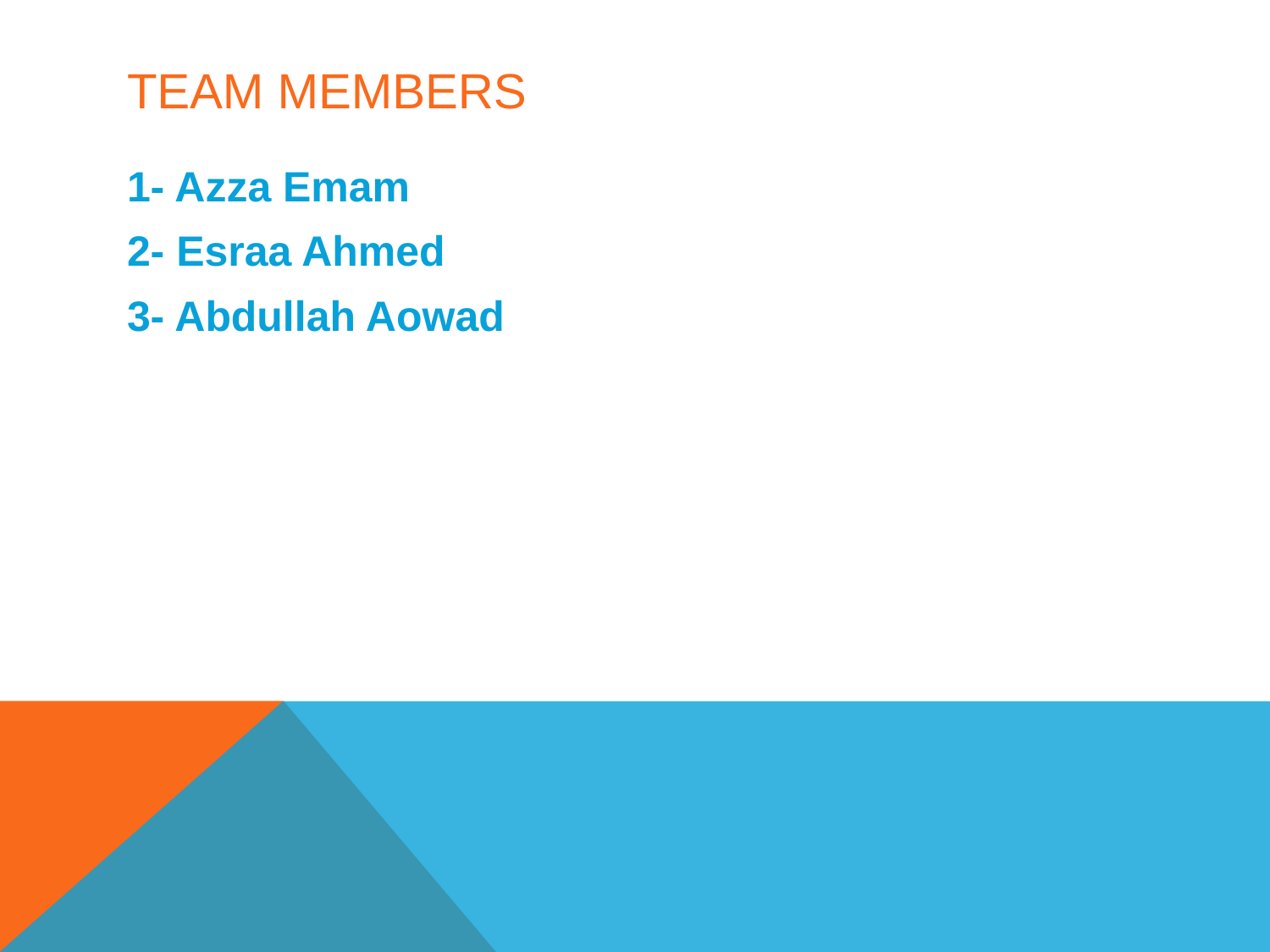

# Team members
1- Azza Emam
2- Esraa Ahmed
3- Abdullah Aowad